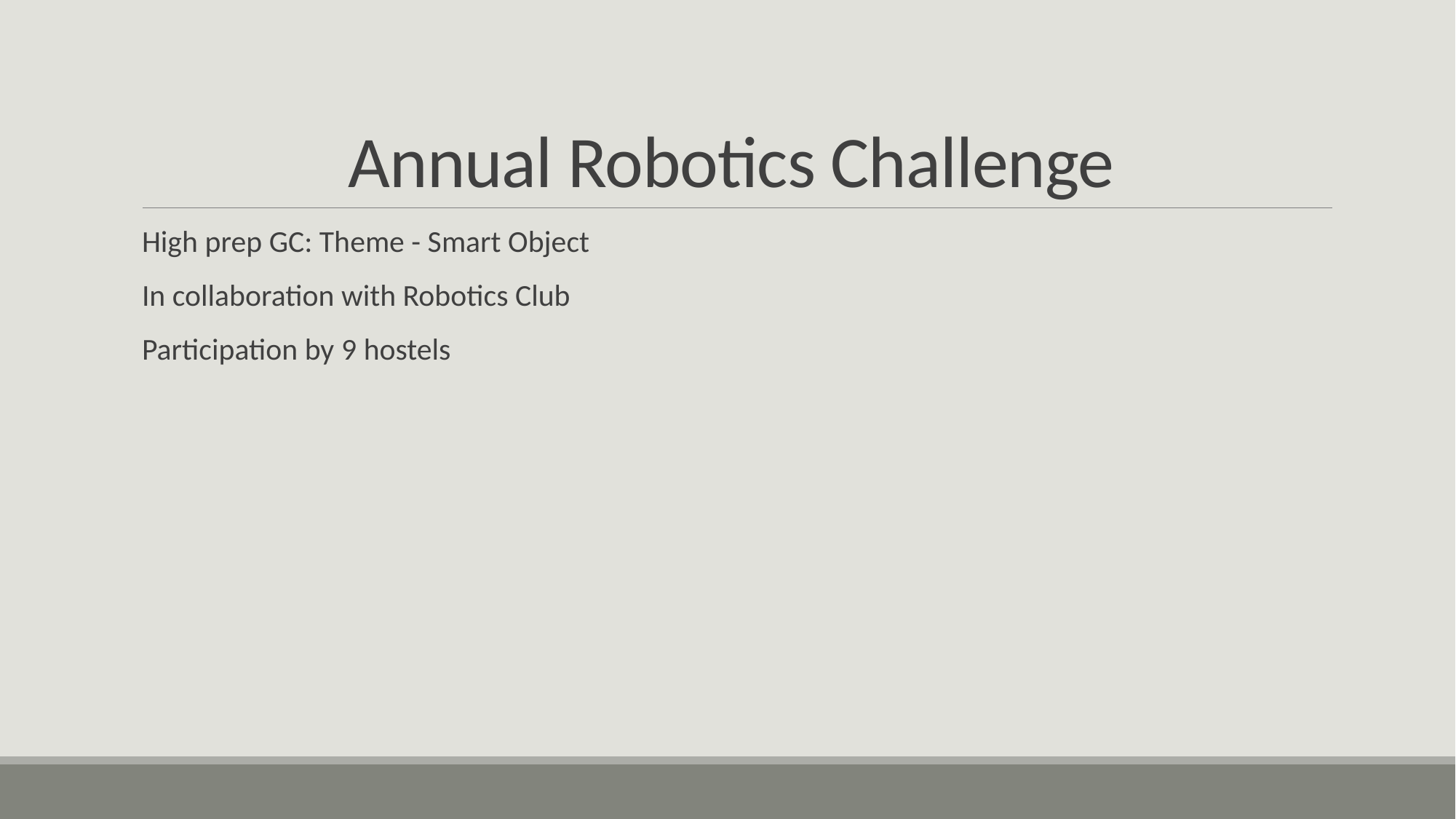

# Annual Robotics Challenge
High prep GC: Theme - Smart Object
In collaboration with Robotics Club
Participation by 9 hostels